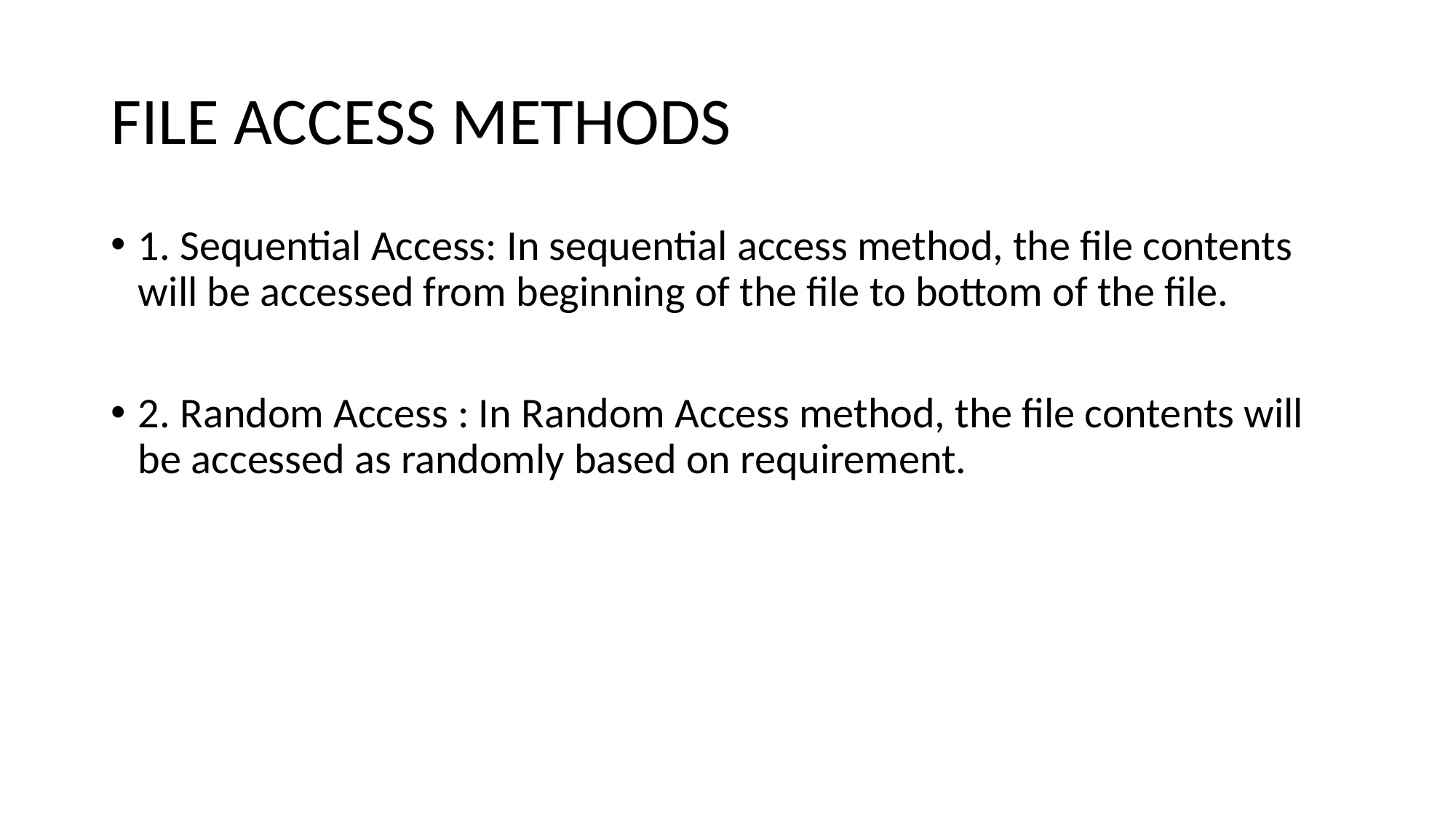

# FILE ACCESS METHODS
1. Sequential Access: In sequential access method, the file contents will be accessed from beginning of the file to bottom of the file.

2. Random Access : In Random Access method, the file contents will be accessed as randomly based on requirement.